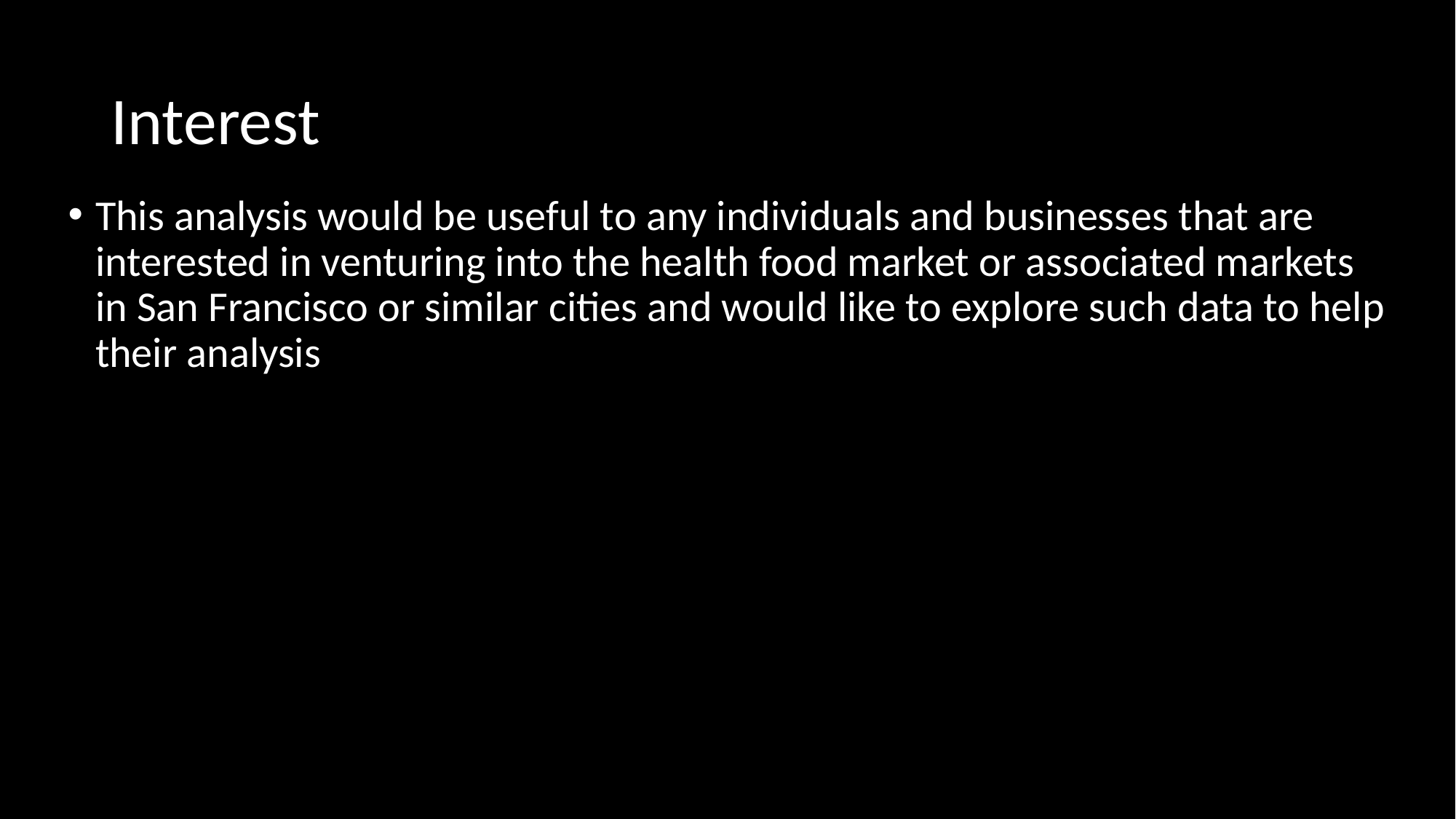

# Interest
This analysis would be useful to any individuals and businesses that are interested in venturing into the health food market or associated markets in San Francisco or similar cities and would like to explore such data to help their analysis